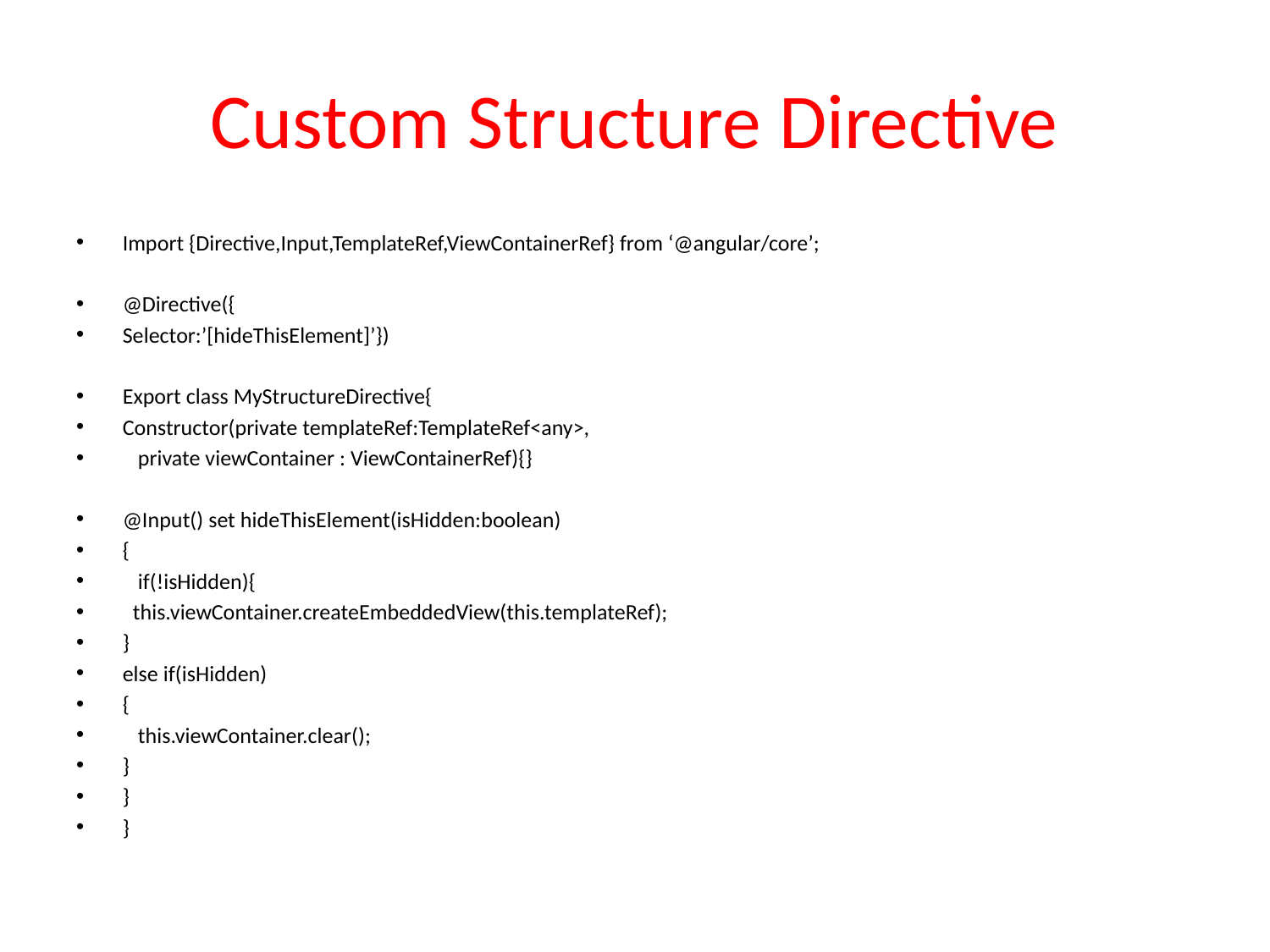

# Custom Structure Directive
Import {Directive,Input,TemplateRef,ViewContainerRef} from ‘@angular/core’;

@Directive({
Selector:’[hideThisElement]’})

Export class MyStructureDirective{
Constructor(private templateRef:TemplateRef<any>,
   private viewContainer : ViewContainerRef){}

@Input() set hideThisElement(isHidden:boolean)
{
   if(!isHidden){
  this.viewContainer.createEmbeddedView(this.templateRef);
}
else if(isHidden)
{
   this.viewContainer.clear();
}
}
}